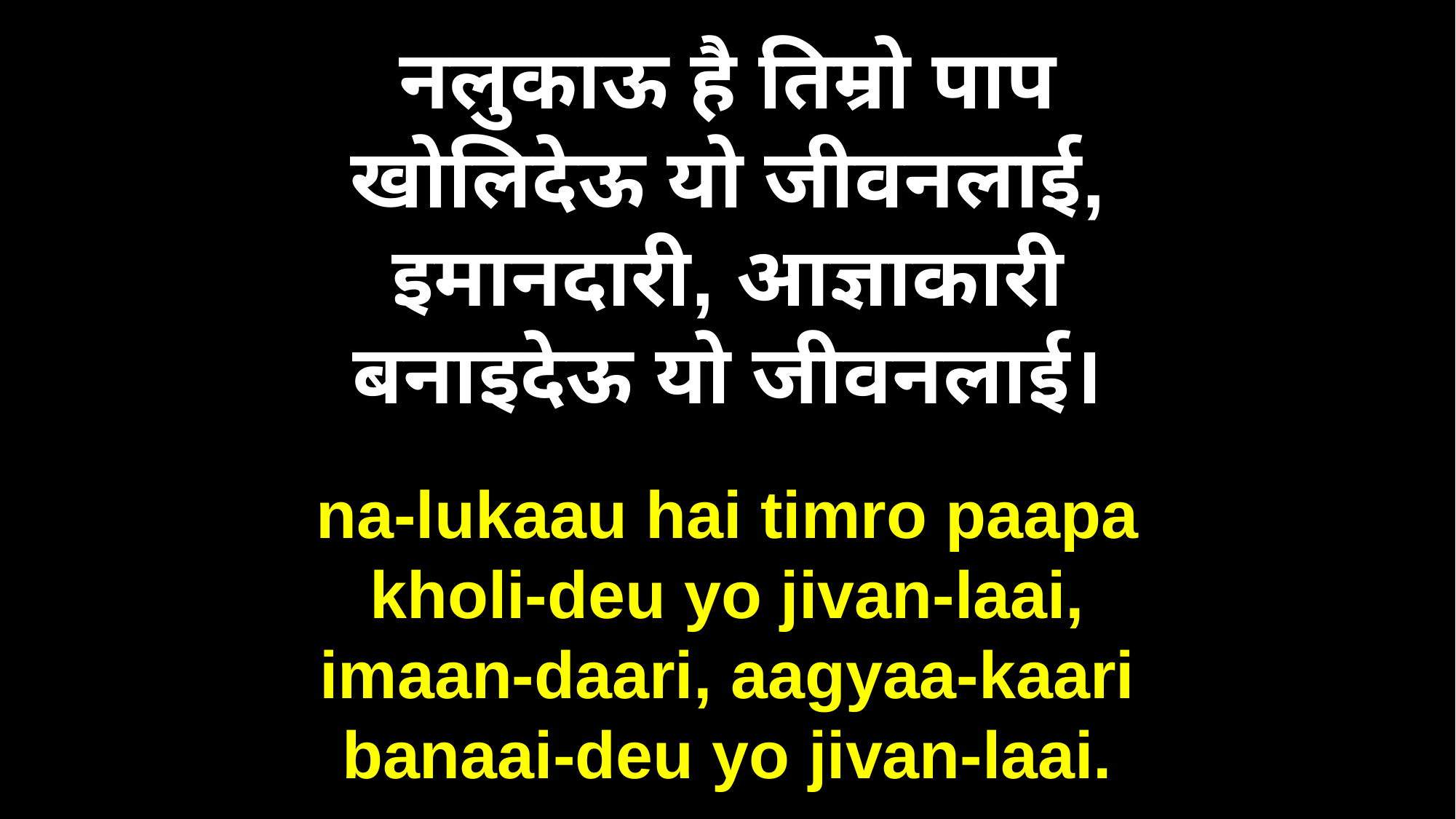

नलुकाऊ है तिम्रो पाप
खोलिदेऊ यो जीवनलाई,
इमानदारी, आज्ञाकारी
बनाइदेऊ यो जीवनलाई।

na-lukaau hai timro paapa
kholi-deu yo jivan-laai,
imaan-daari, aagyaa-kaari
banaai-deu yo jivan-laai.